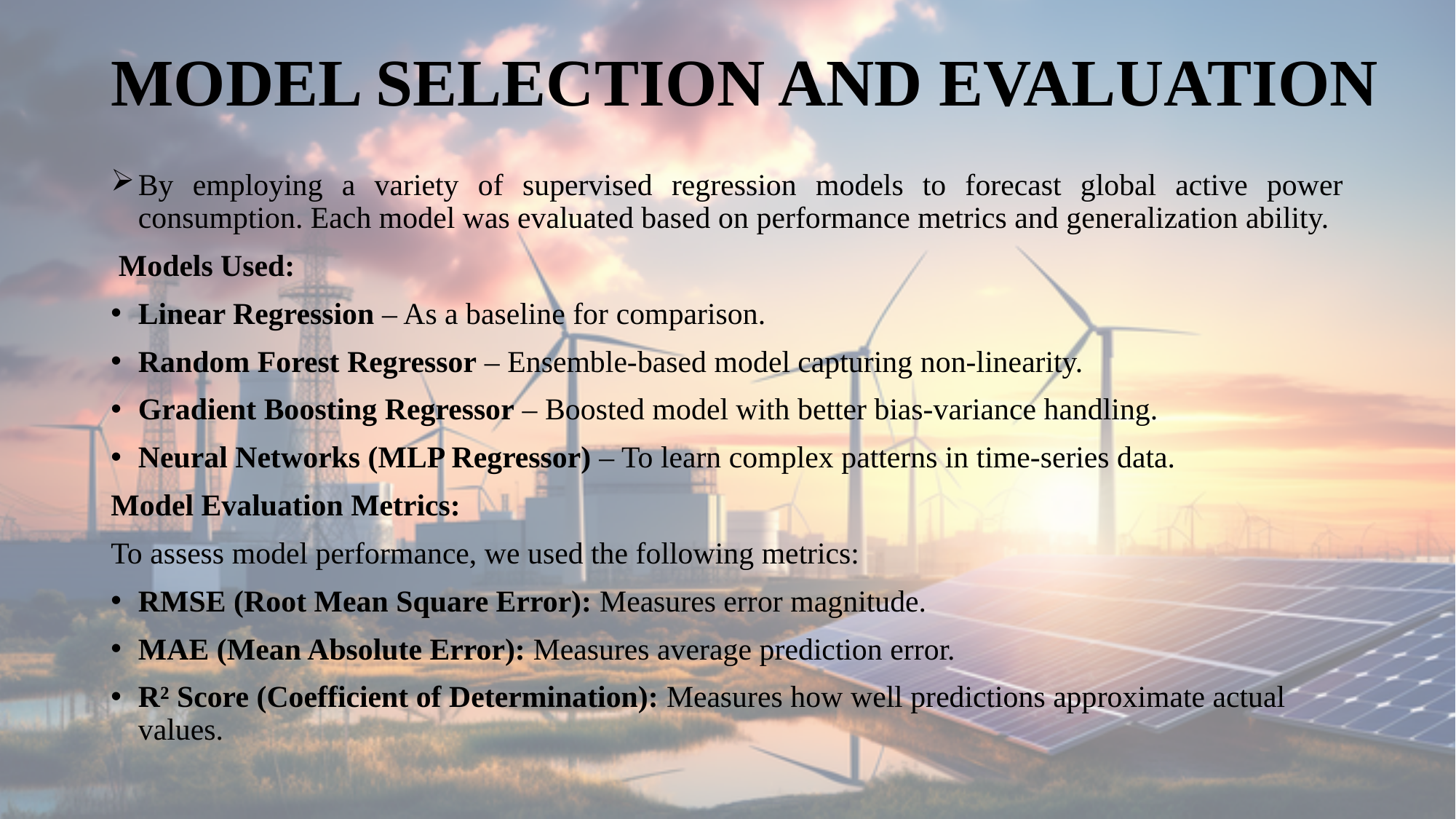

# MODEL SELECTION AND EVALUATION
By employing a variety of supervised regression models to forecast global active power consumption. Each model was evaluated based on performance metrics and generalization ability.
 Models Used:
Linear Regression – As a baseline for comparison.
Random Forest Regressor – Ensemble-based model capturing non-linearity.
Gradient Boosting Regressor – Boosted model with better bias-variance handling.
Neural Networks (MLP Regressor) – To learn complex patterns in time-series data.
Model Evaluation Metrics:
To assess model performance, we used the following metrics:
RMSE (Root Mean Square Error): Measures error magnitude.
MAE (Mean Absolute Error): Measures average prediction error.
R² Score (Coefficient of Determination): Measures how well predictions approximate actual values.